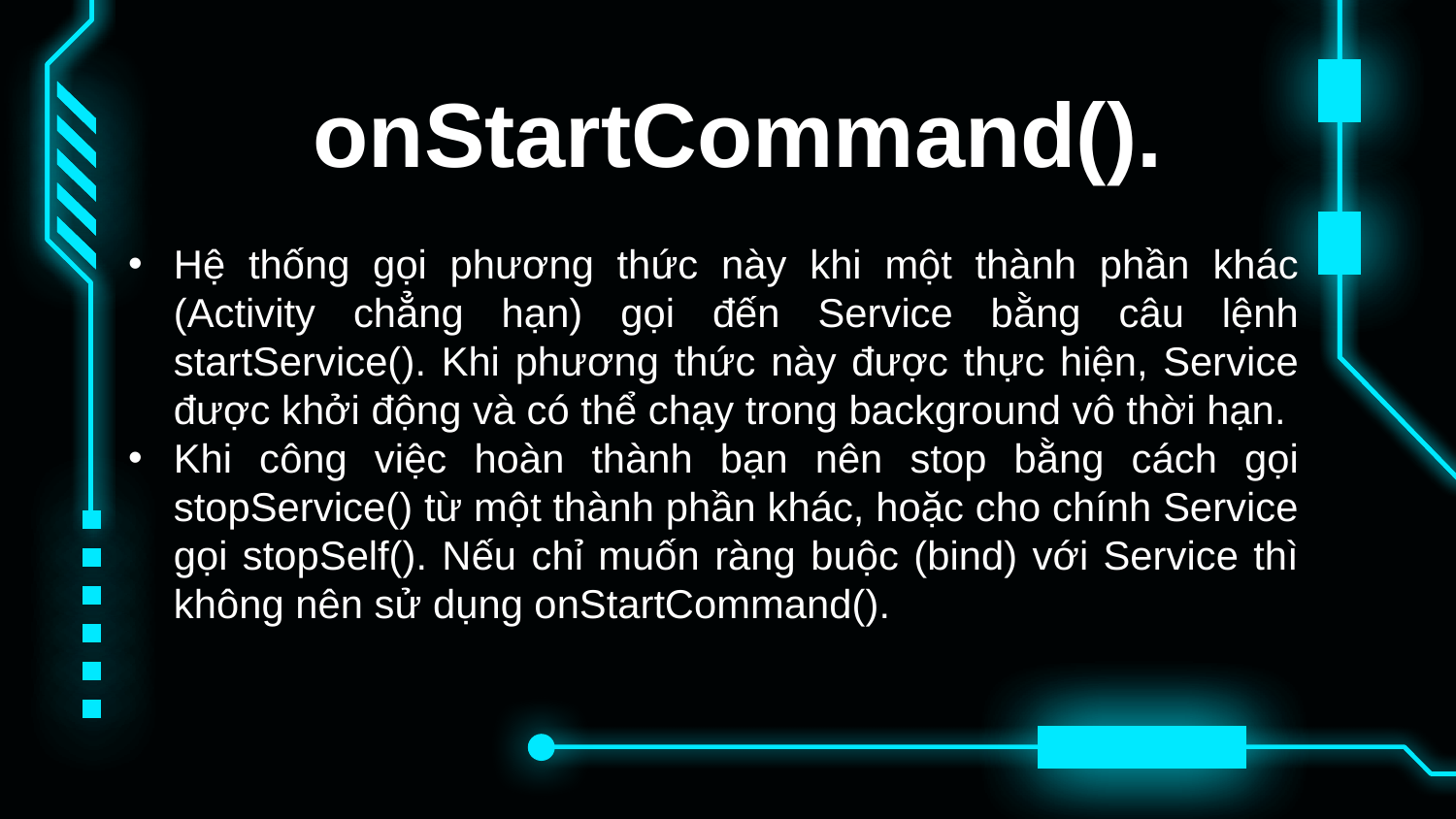

# onStartCommand().

Hệ thống gọi phương thức này khi một thành phần khác (Activity chẳng hạn) gọi đến Service bằng câu lệnh startService(). Khi phương thức này được thực hiện, Service được khởi động và có thể chạy trong background vô thời hạn.
Khi công việc hoàn thành bạn nên stop bằng cách gọi stopService() từ một thành phần khác, hoặc cho chính Service gọi stopSelf(). Nếu chỉ muốn ràng buộc (bind) với Service thì không nên sử dụng onStartCommand().